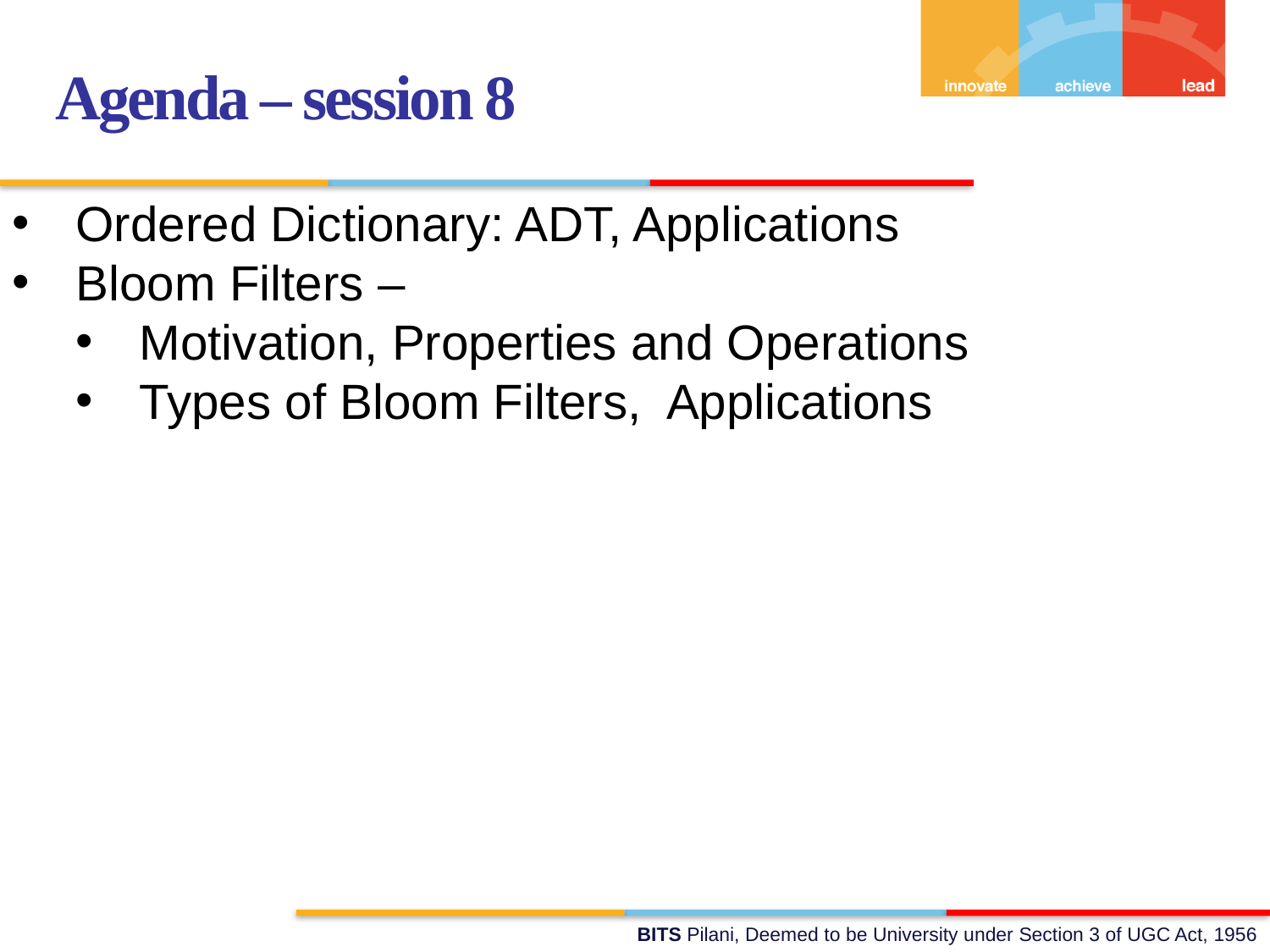

Agenda – session 8
Ordered Dictionary: ADT, Applications
Bloom Filters –
Motivation, Properties and Operations
Types of Bloom Filters,  Applications